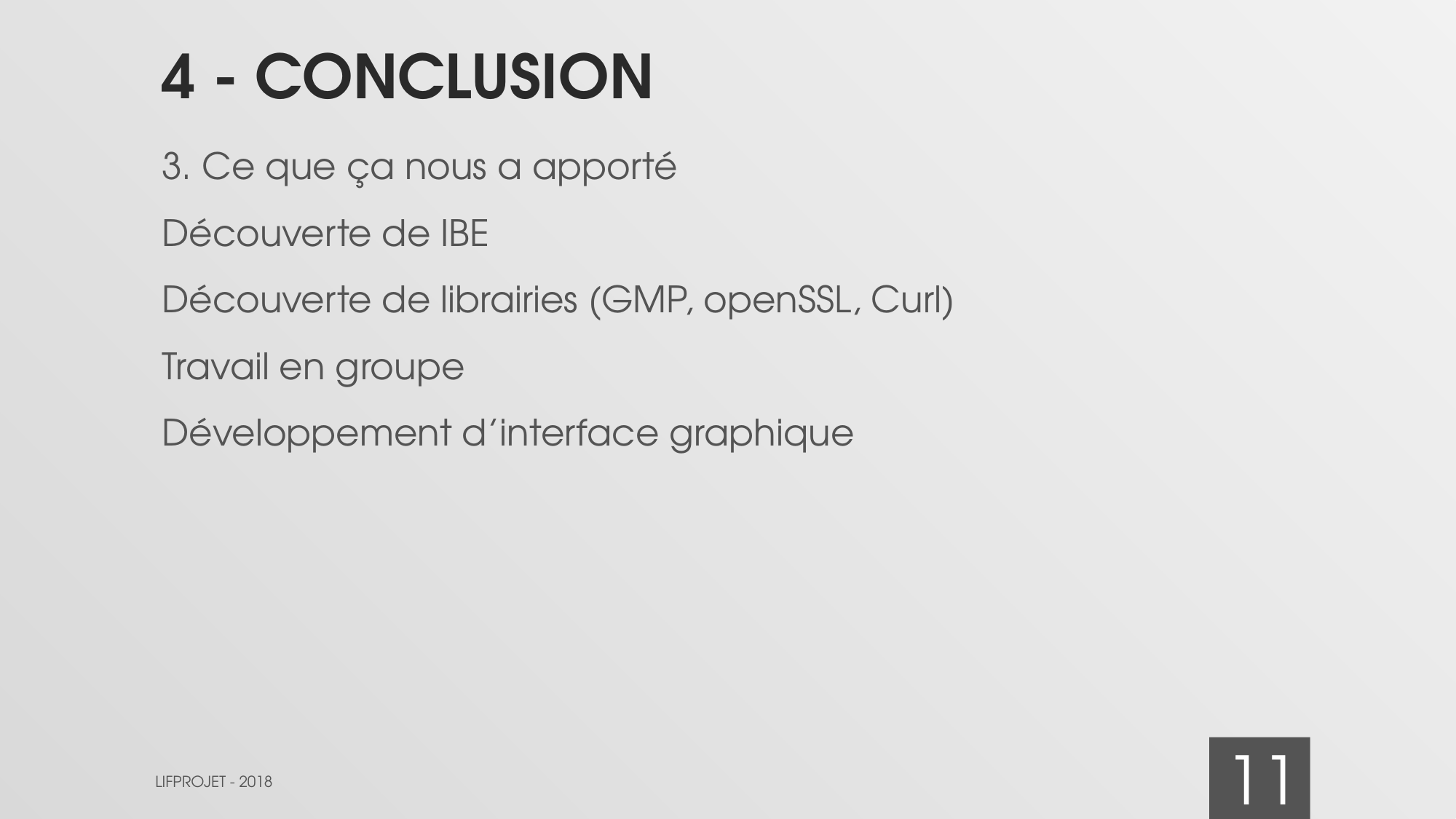

# 4 - Conclusion
3. Ce que ça nous a apporté
Découverte de IBE
Découverte de librairies (GMP, openSSL, Curl)
Travail en groupe
Développement d’interface graphique

11
LIFPROJET - 2018